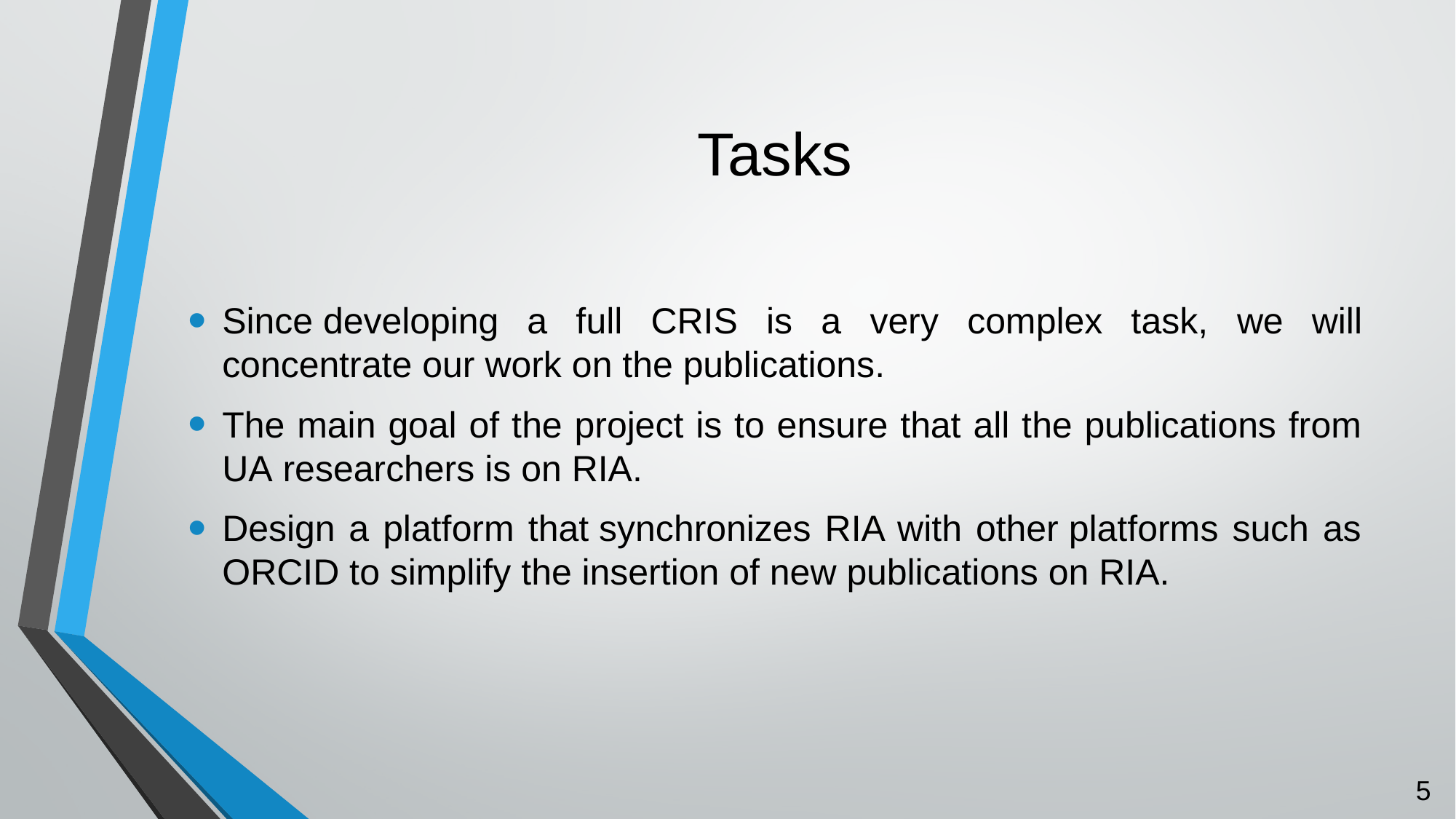

# Tasks
Since developing a full CRIS is a very complex task, we will concentrate our work on the publications.
The main goal of the project is to ensure that all the publications from UA researchers is on RIA.
Design a platform that synchronizes RIA with other platforms such as ORCID to simplify the insertion of new publications on RIA.

5